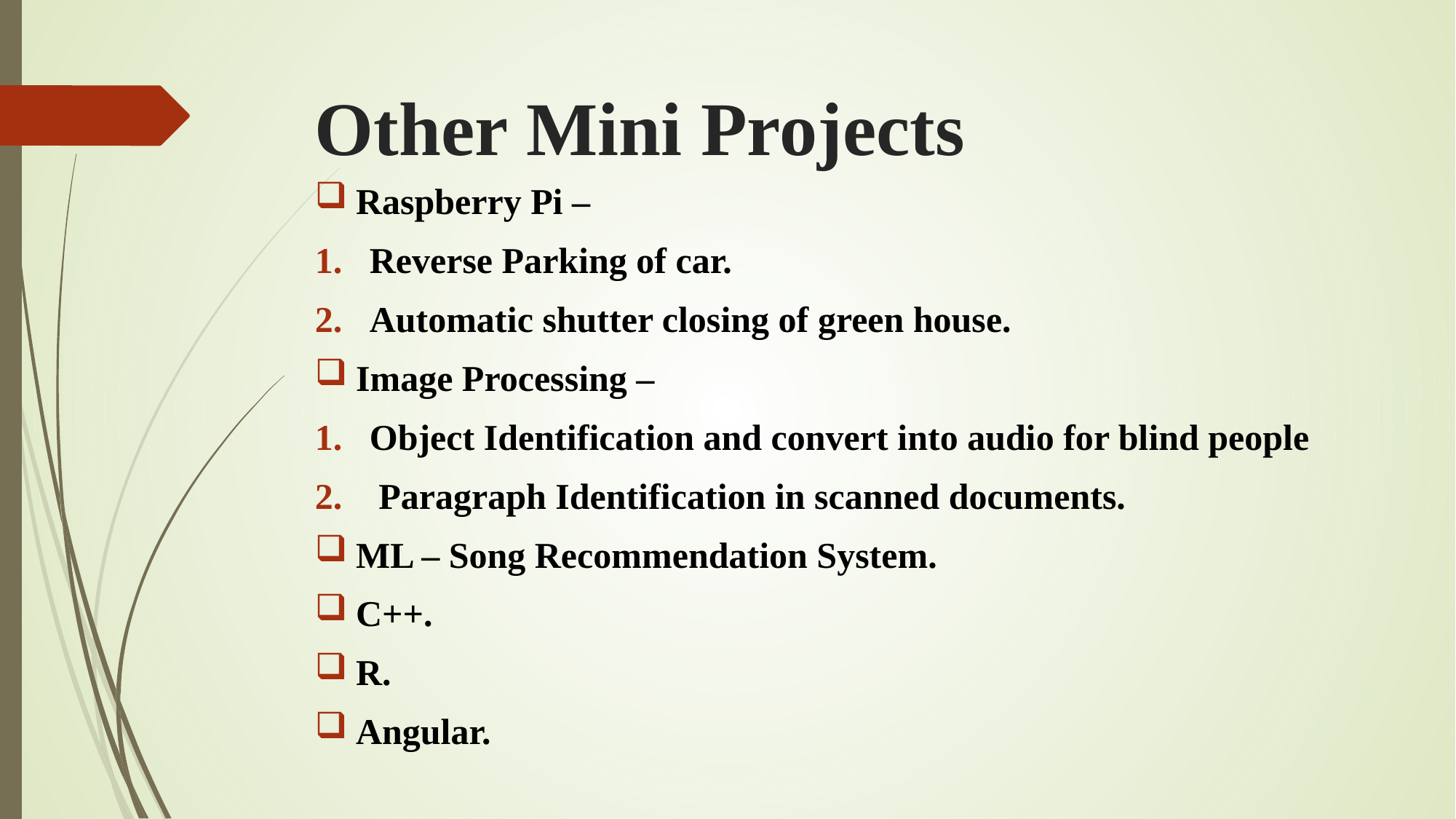

# Other Mini Projects
Raspberry Pi –
Reverse Parking of car.
Automatic shutter closing of green house.
Image Processing –
Object Identification and convert into audio for blind people
 Paragraph Identification in scanned documents.
ML – Song Recommendation System.
C++.
R.
Angular.